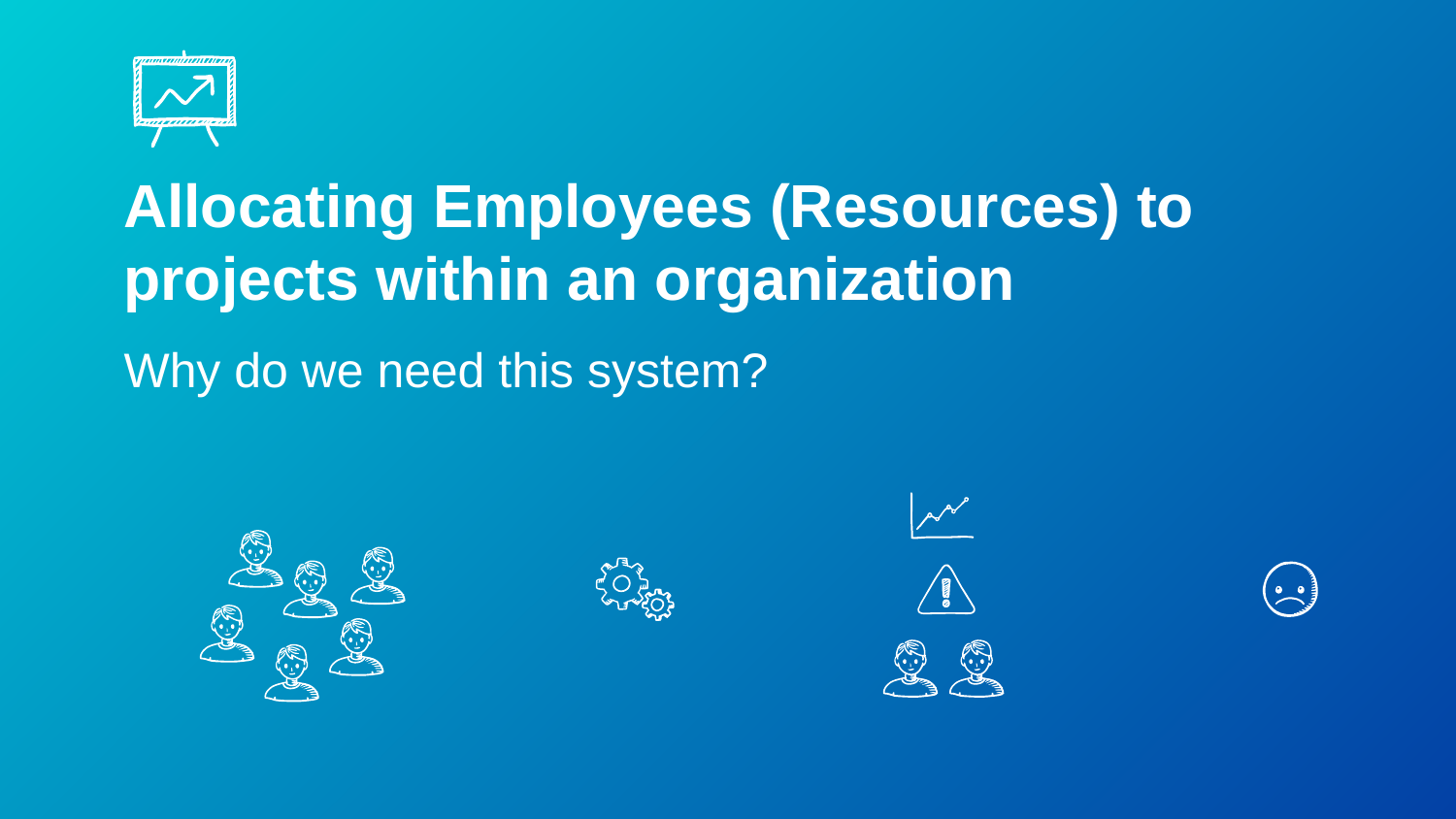

Allocating Employees (Resources) to projects within an organization
Why do we need this system?